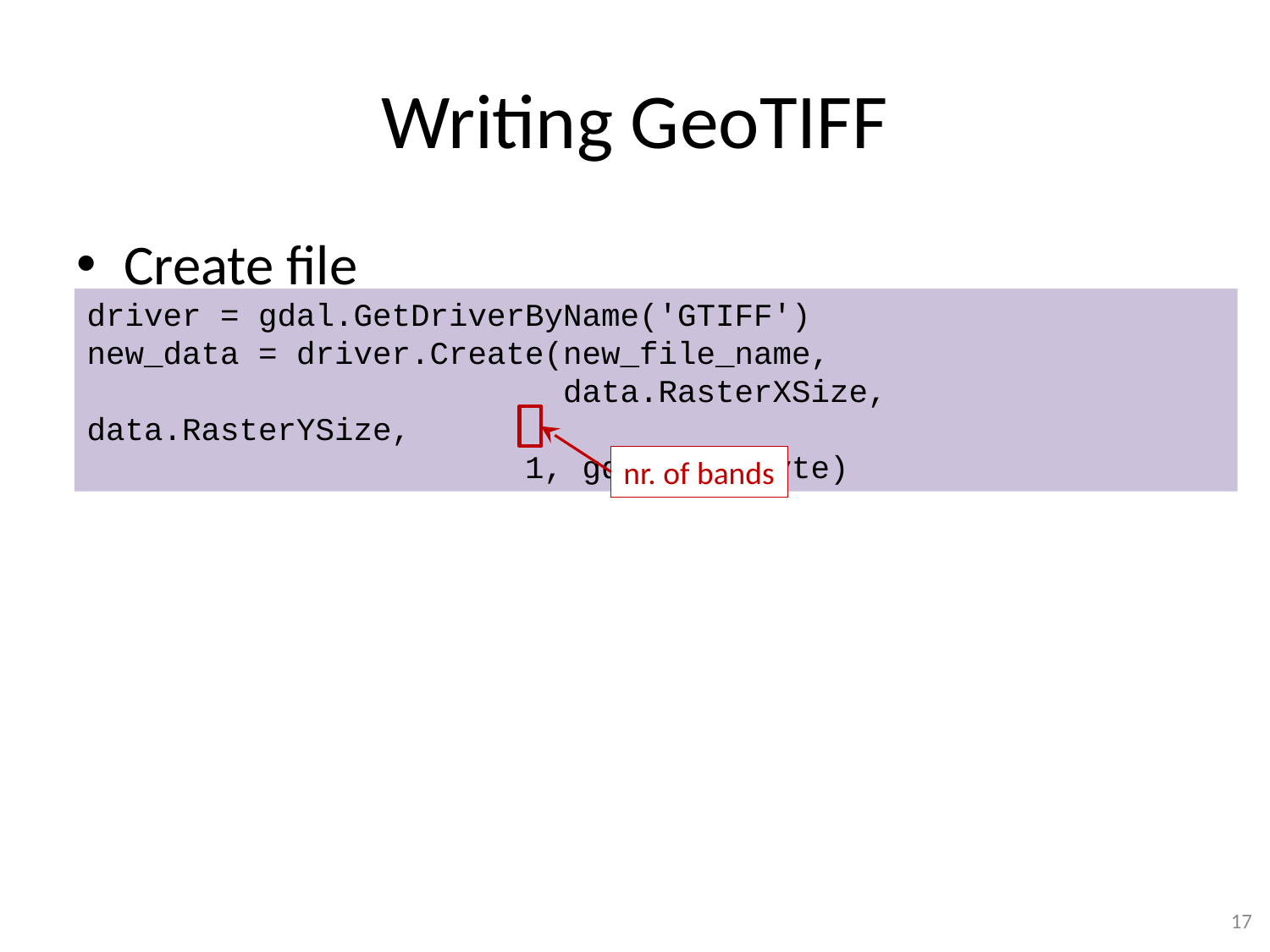

# Writing GeoTIFF
Create file
driver = gdal.GetDriverByName('GTIFF')
new_data = driver.Create(new_file_name,
                         data.RasterXSize, data.RasterYSize,
                       1, gdal.GDT_Byte)

nr. of bands
17